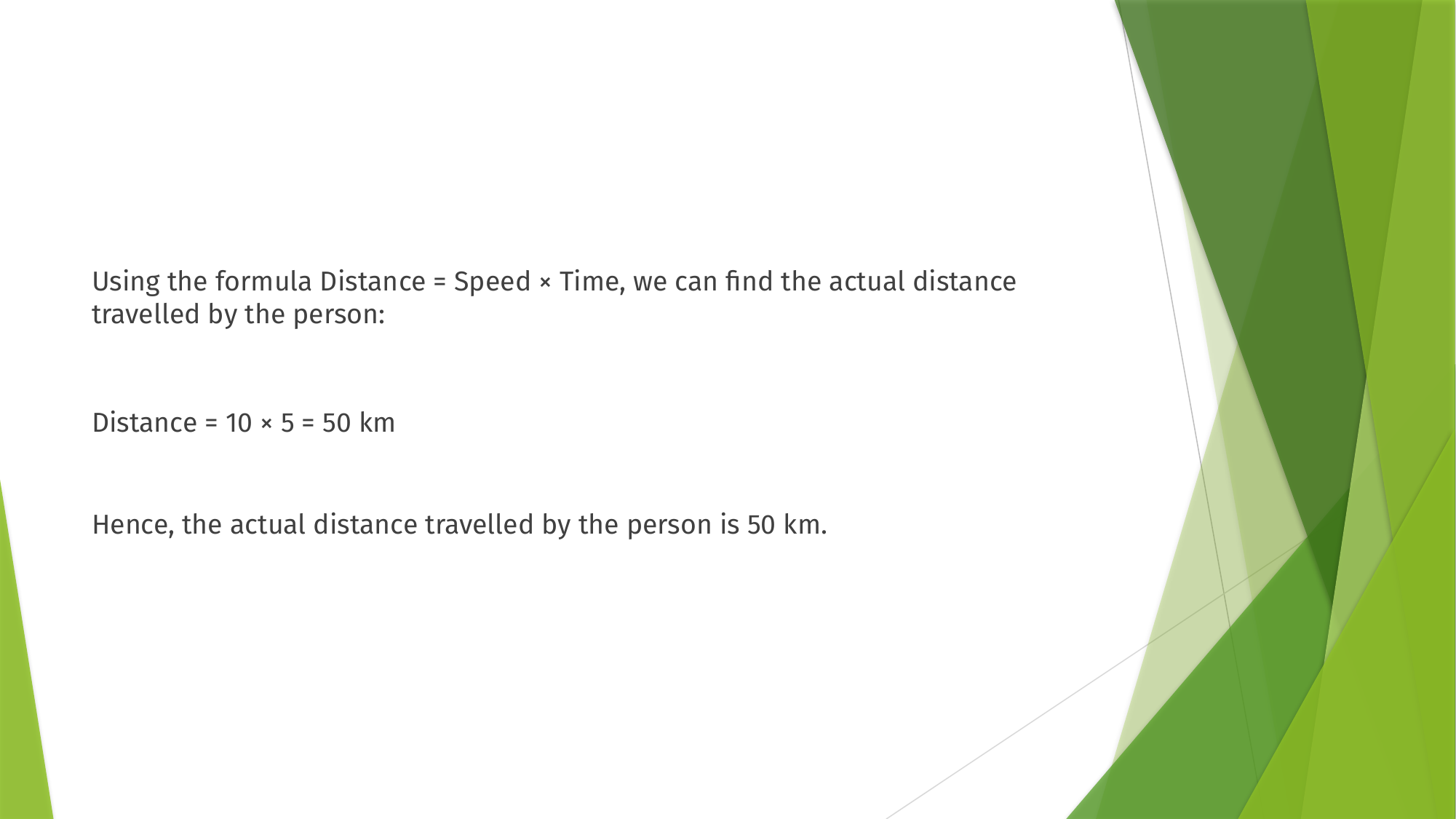

#
Using the formula Distance = Speed × Time, we can find the actual distance travelled by the person:

Distance = 10 × 5 = 50 km

Hence, the actual distance travelled by the person is 50 km.